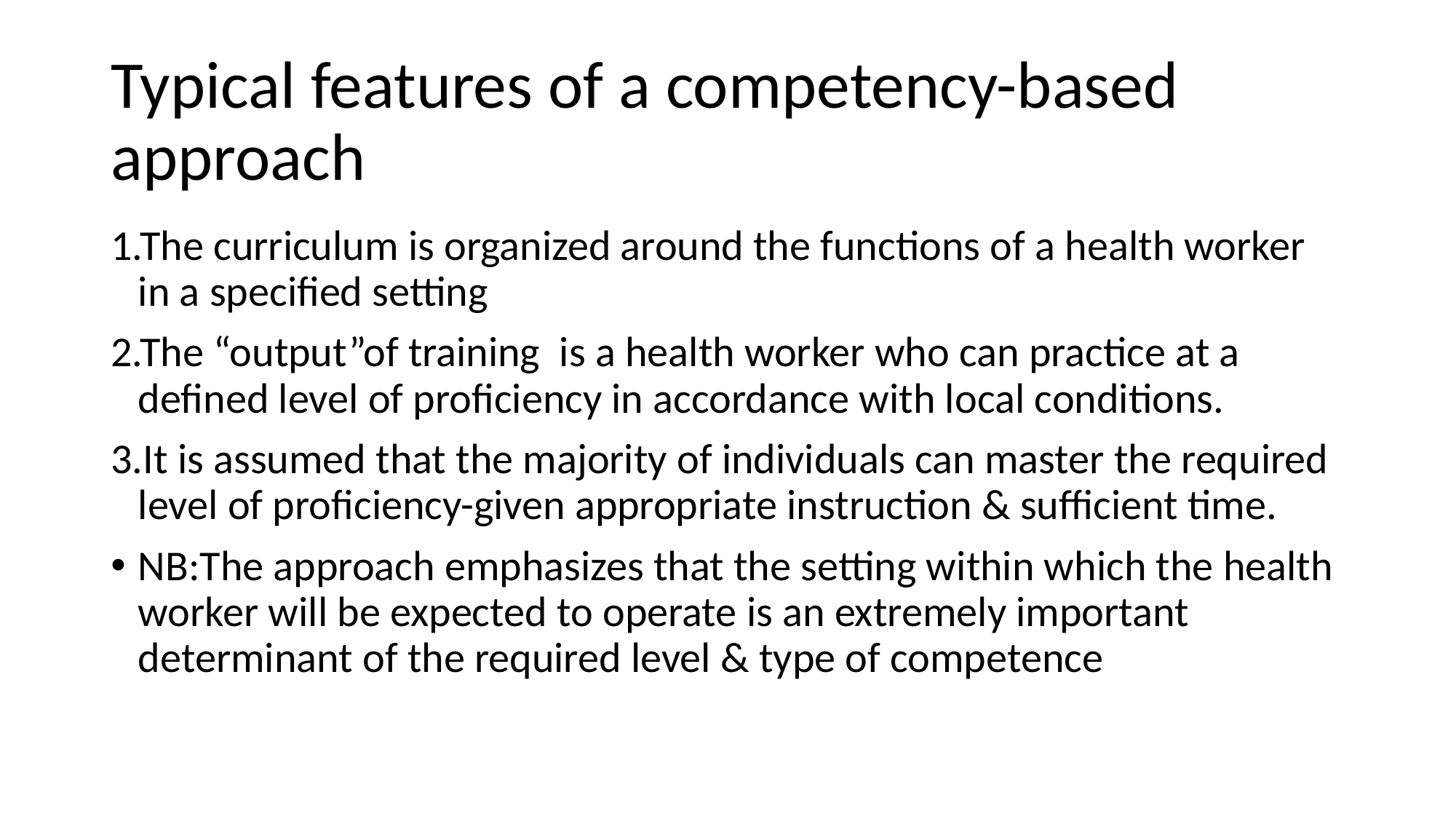

# Typical features of a competency-based approach
1.The curriculum is organized around the functions of a health worker in a specified setting
2.The “output”of training  is a health worker who can practice at a defined level of proficiency in accordance with local conditions.
3.It is assumed that the majority of individuals can master the required level of proficiency-given appropriate instruction & sufficient time.
NB:The approach emphasizes that the setting within which the health worker will be expected to operate is an extremely important determinant of the required level & type of competence